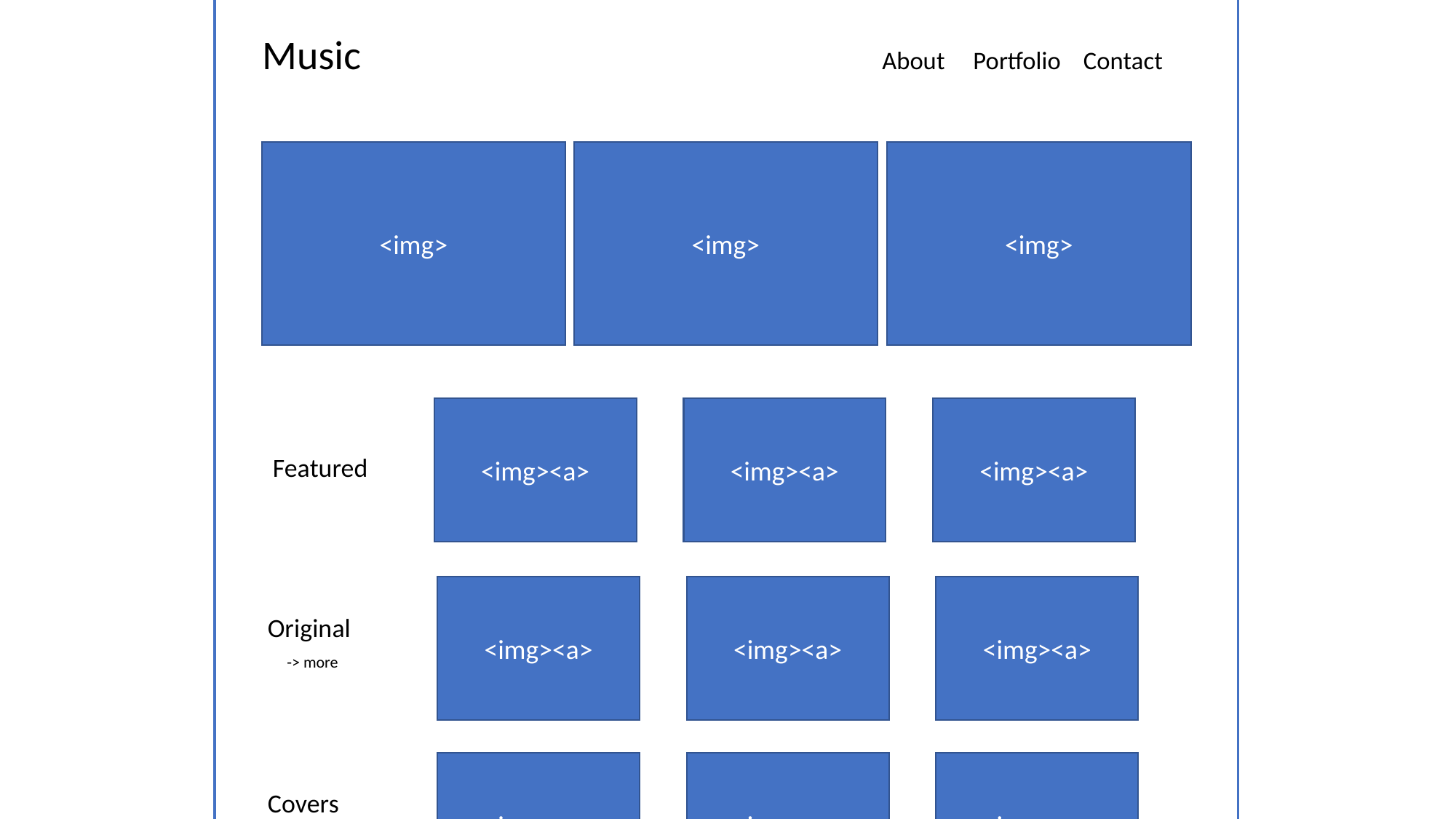

# Music
About     Portfolio    Contact
<img>
<img>
<img>
<img><a>
<img><a>
<img><a>
Featured
<img><a>
<img><a>
<img><a>
Original
-> more
<img><a>
<img><a>
<img><a>
Covers
-> more